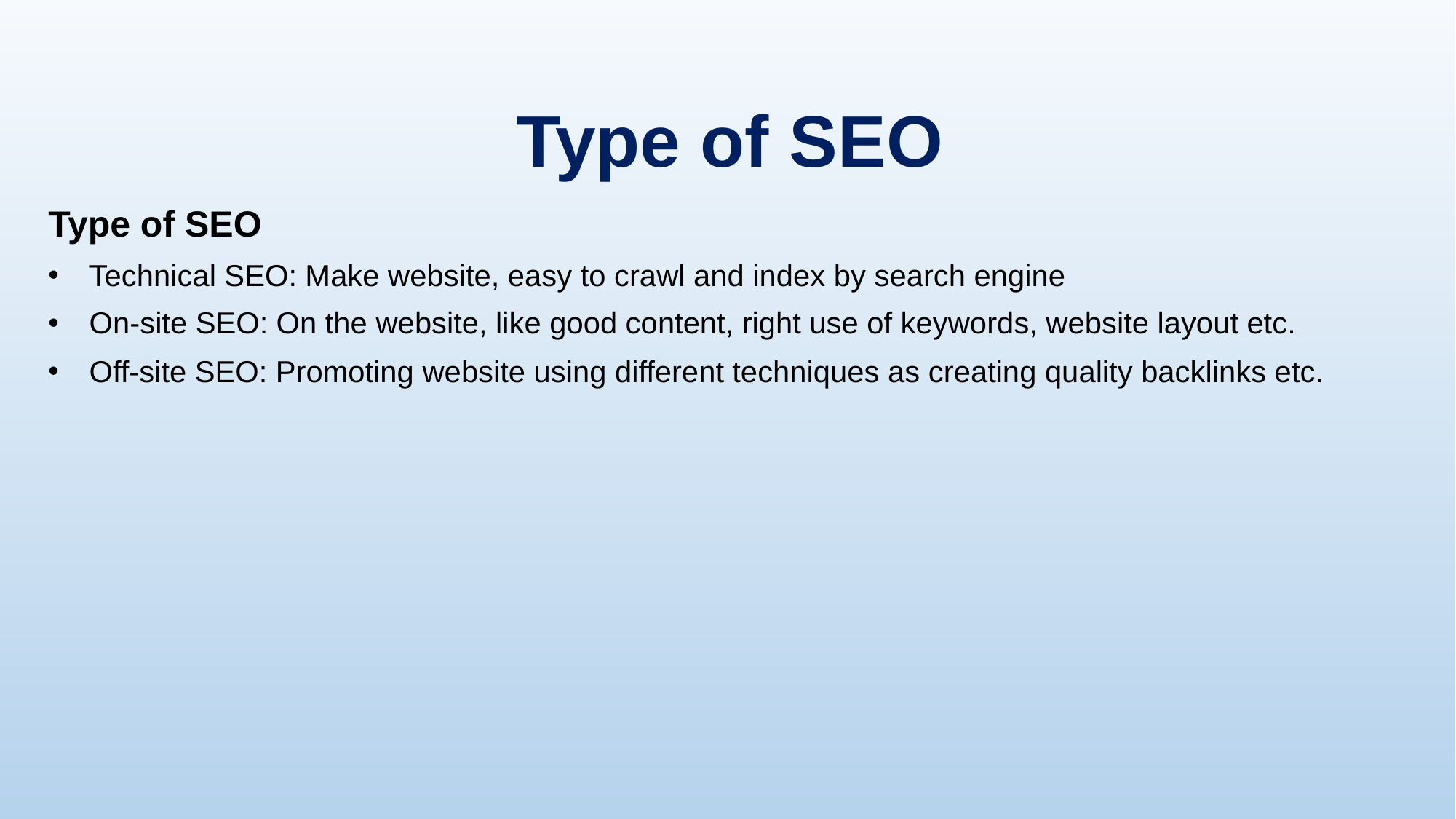

# Type of SEO
Type of SEO
Technical SEO: Make website, easy to crawl and index by search engine
On-site SEO: On the website, like good content, right use of keywords, website layout etc.
Off-site SEO: Promoting website using different techniques as creating quality backlinks etc.